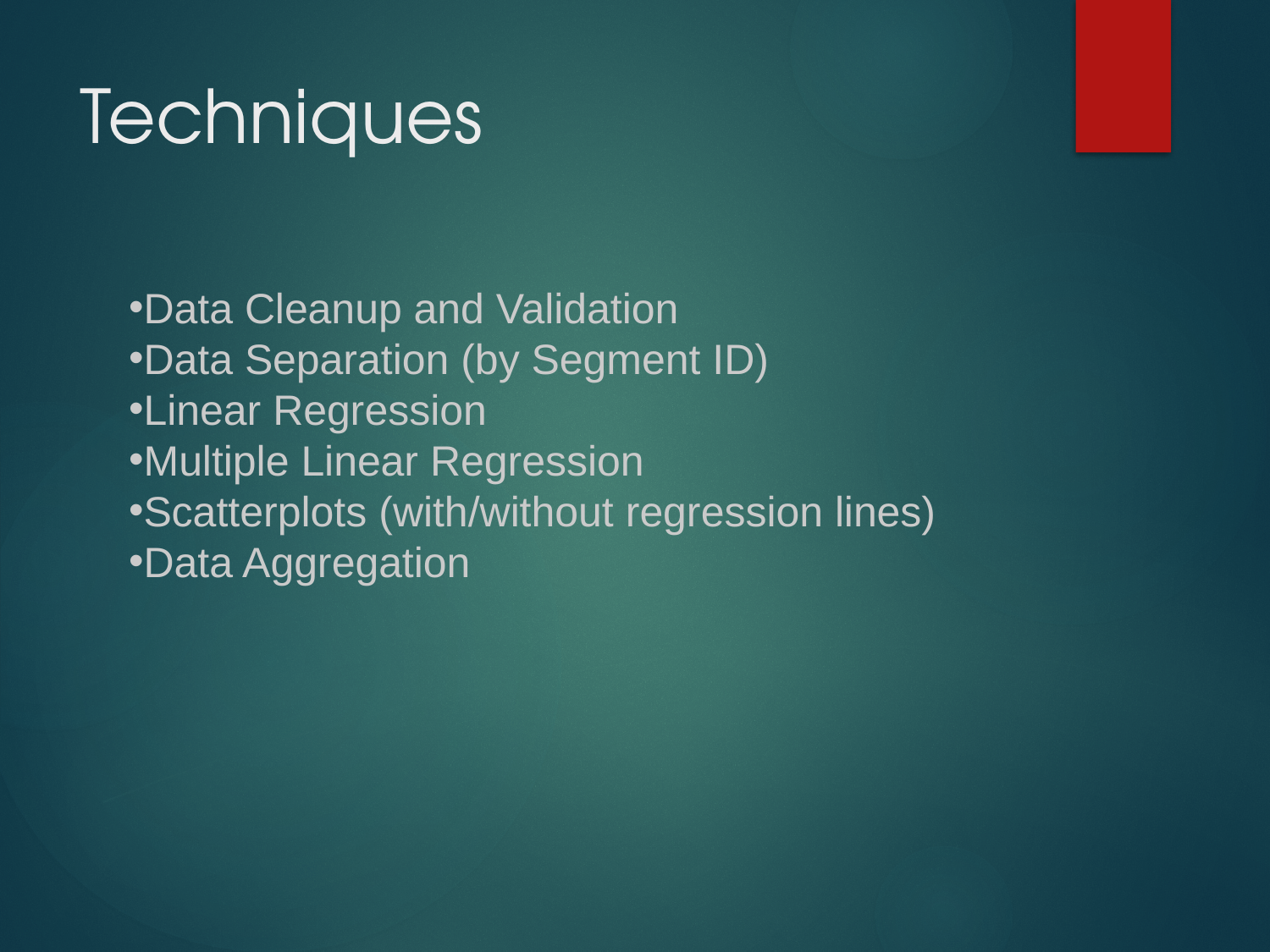

# Techniques
Data Cleanup and Validation
Data Separation (by Segment ID)
Linear Regression
Multiple Linear Regression
Scatterplots (with/without regression lines)
Data Aggregation